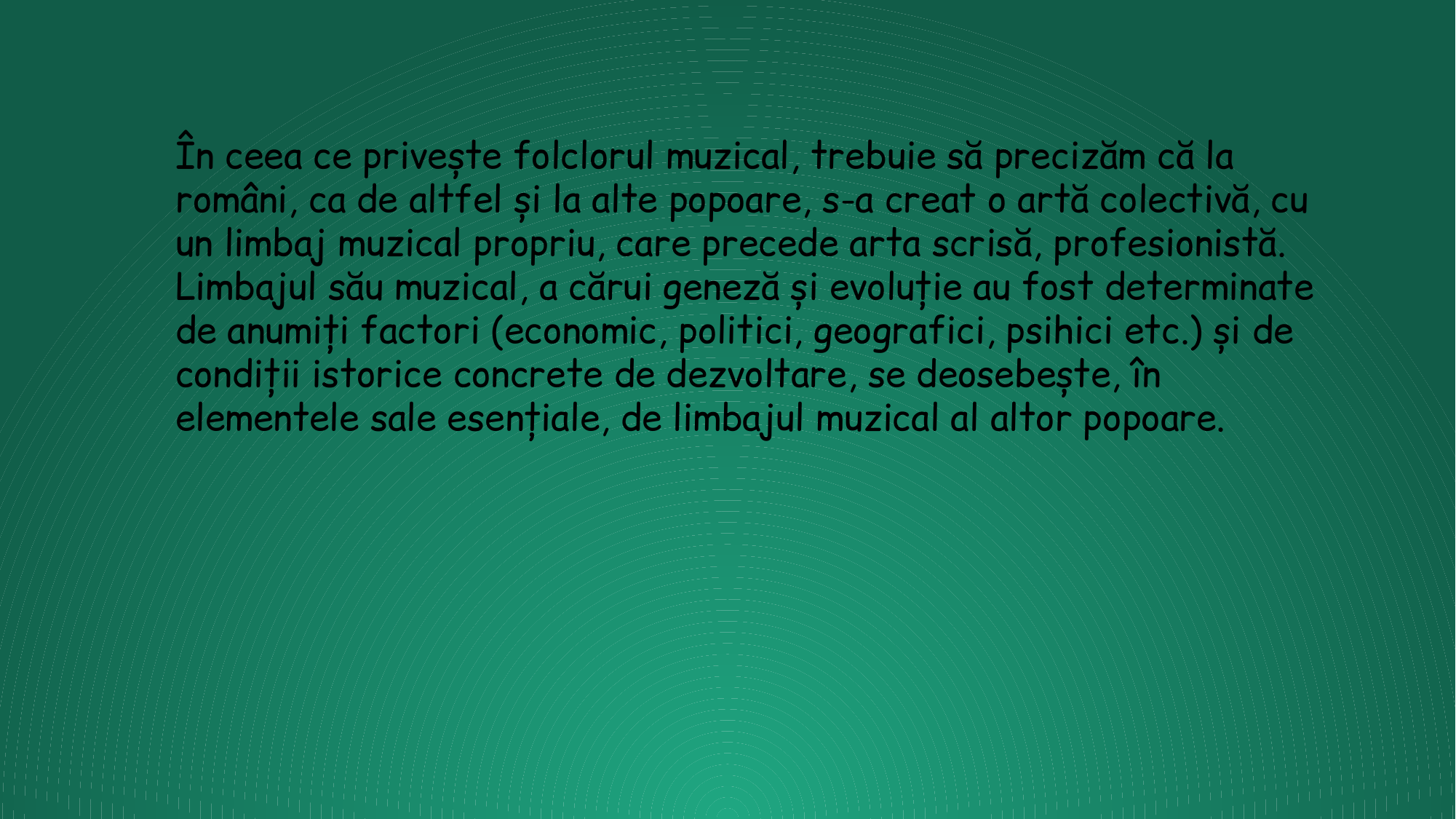

În ceea ce priveşte folclorul muzical, trebuie să precizăm că la români, ca de altfel şi la alte popoare, s-a creat o artă colectivă, cu un limbaj muzical propriu, care precede arta scrisă, profesionistă. Limbajul său muzical, a cărui geneză şi evoluţie au fost determinate de anumiţi factori (economic, politici, geografici, psihici etc.) şi de condiţii istorice concrete de dezvoltare, se deosebeşte, în elementele sale esenţiale, de limbajul muzical al altor popoare.